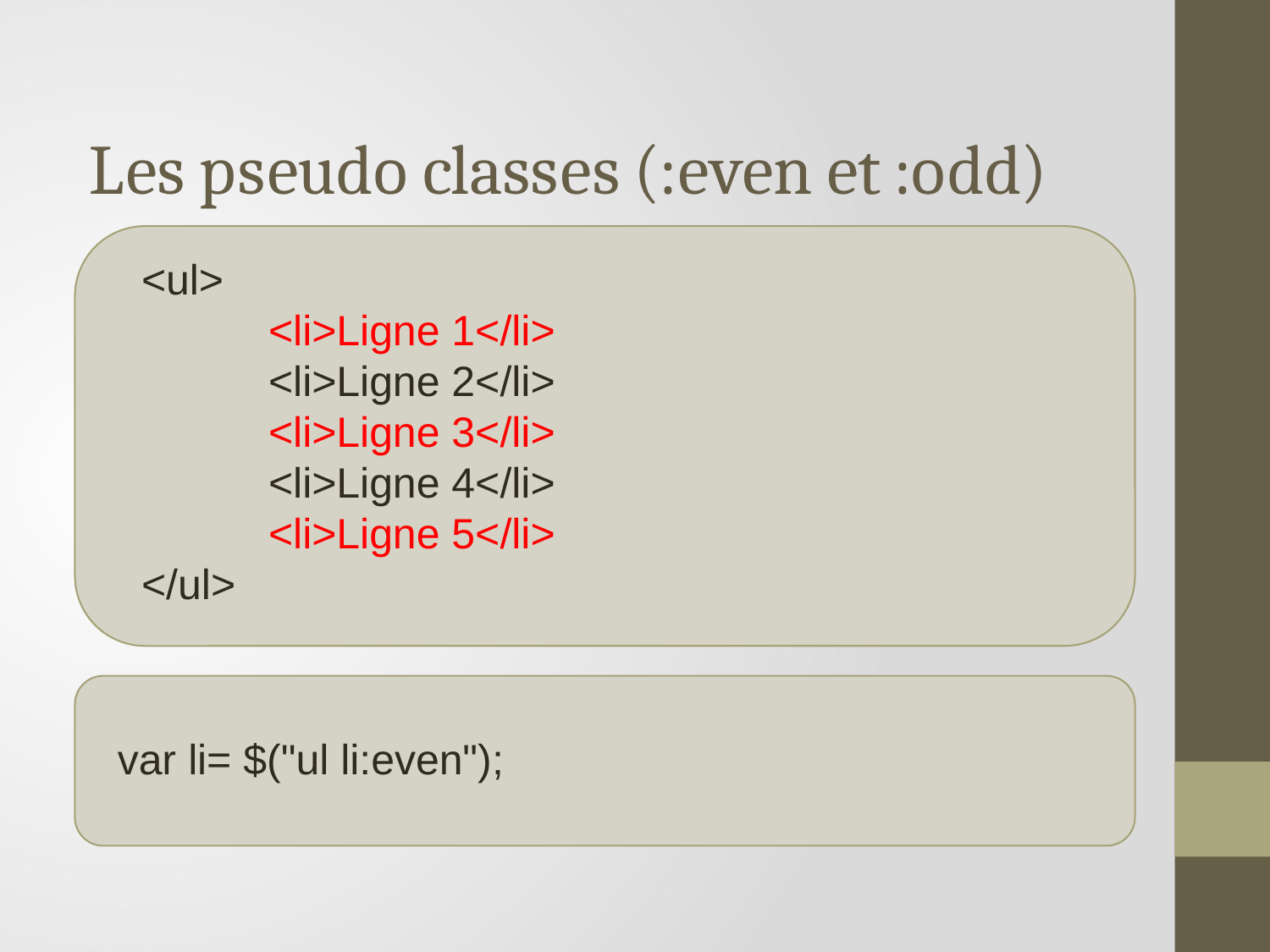

# Les pseudo classes (:even et :odd)

		<ul>
			<li>Ligne 1</li>
			<li>Ligne 2</li>
			<li>Ligne 3</li>
			<li>Ligne 4</li>
			<li>Ligne 5</li>
		</ul>

var li= $("ul li:even");